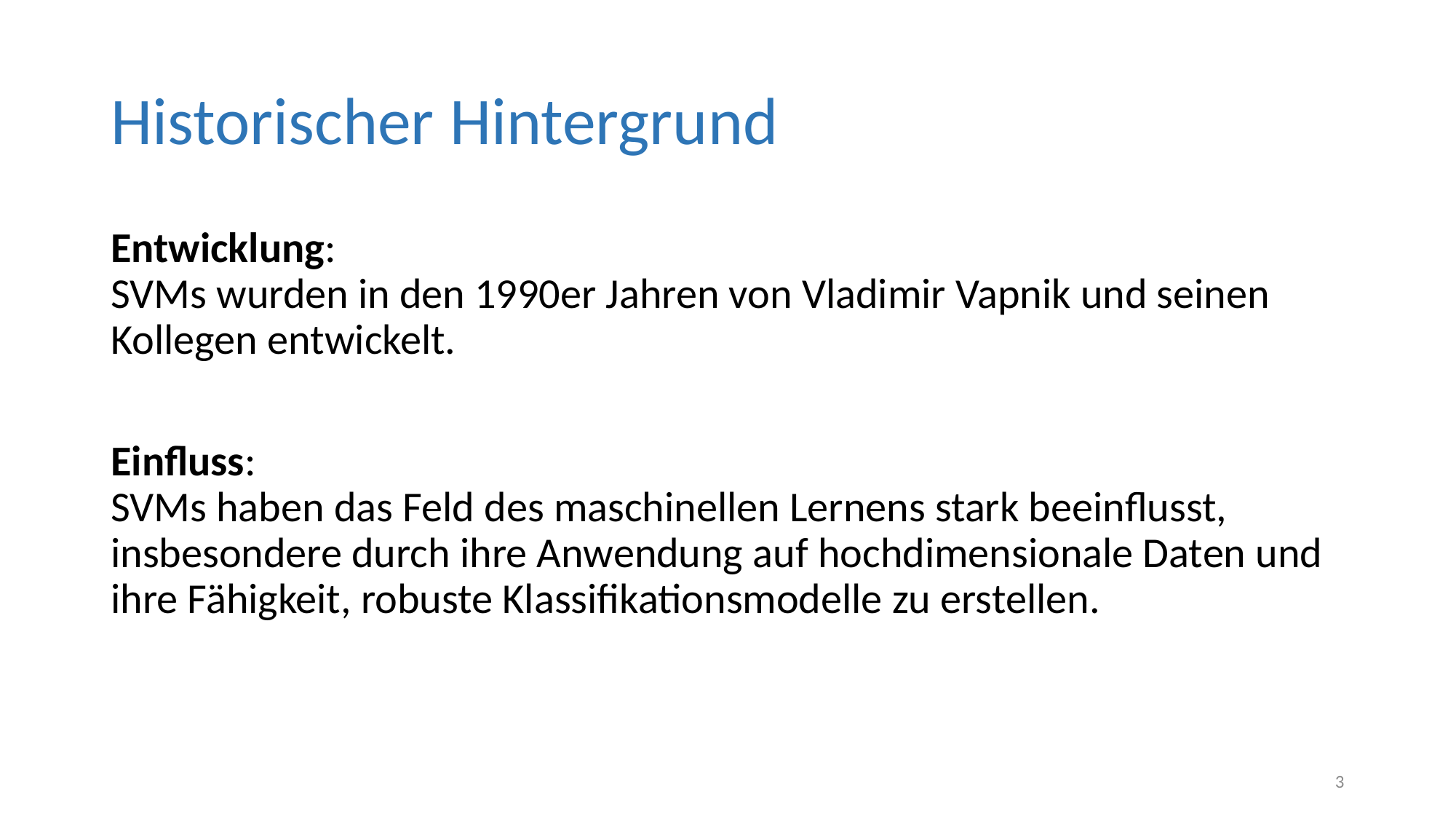

# Historischer Hintergrund
Entwicklung:
SVMs wurden in den 1990er Jahren von Vladimir Vapnik und seinen Kollegen entwickelt.

Einfluss:
SVMs haben das Feld des maschinellen Lernens stark beeinflusst, insbesondere durch ihre Anwendung auf hochdimensionale Daten und ihre Fähigkeit, robuste Klassifikationsmodelle zu erstellen.

3